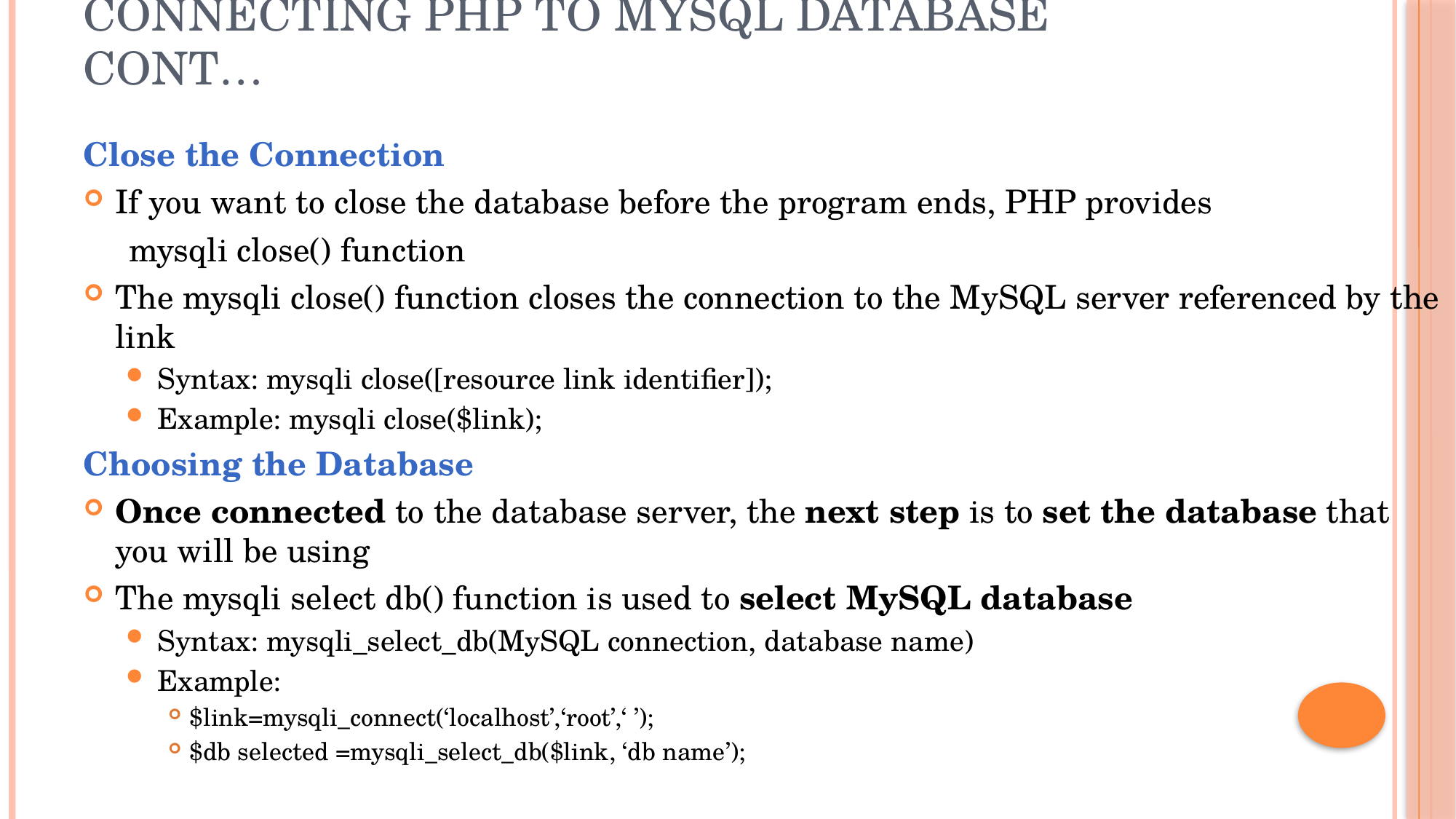

# Connecting PHP to MySQL Database			cont…
Close the Connection
If you want to close the database before the program ends, PHP provides
     mysqli close() function
The mysqli close() function closes the connection to the MySQL server referenced by the link
Syntax: mysqli close([resource link identifier]);
Example: mysqli close($link);
Choosing the Database
Once connected to the database server, the next step is to set the database that you will be using
The mysqli select db() function is used to select MySQL database
Syntax: mysqli_select_db(MySQL connection, database name)
Example:
$link=mysqli_connect(‘localhost’,‘root’,‘ ’);
$db selected =mysqli_select_db($link, ‘db name’);